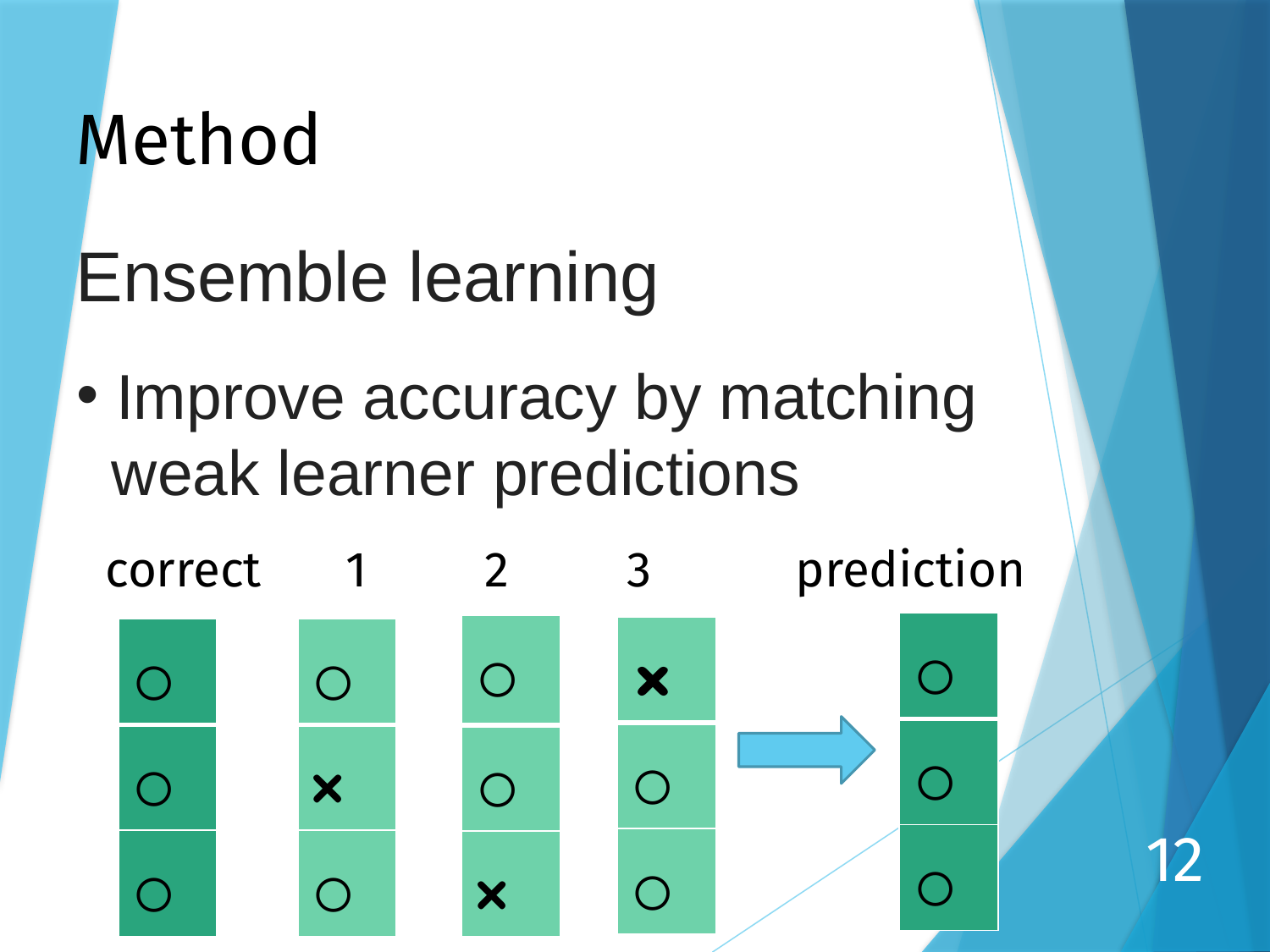

Method
Ensemble learning
Improve accuracy by matching
  weak learner predictions

correct　 1         2         3           prediction
| ○ |
| --- |
| ○ |
| ○ |
| ○ |
| --- |
| ○ |
| × |
| × |
| --- |
| ○ |
| ○ |
| ○ |
| --- |
| ○ |
| ○ |
| ○ |
| --- |
| × |
| ○ |

12